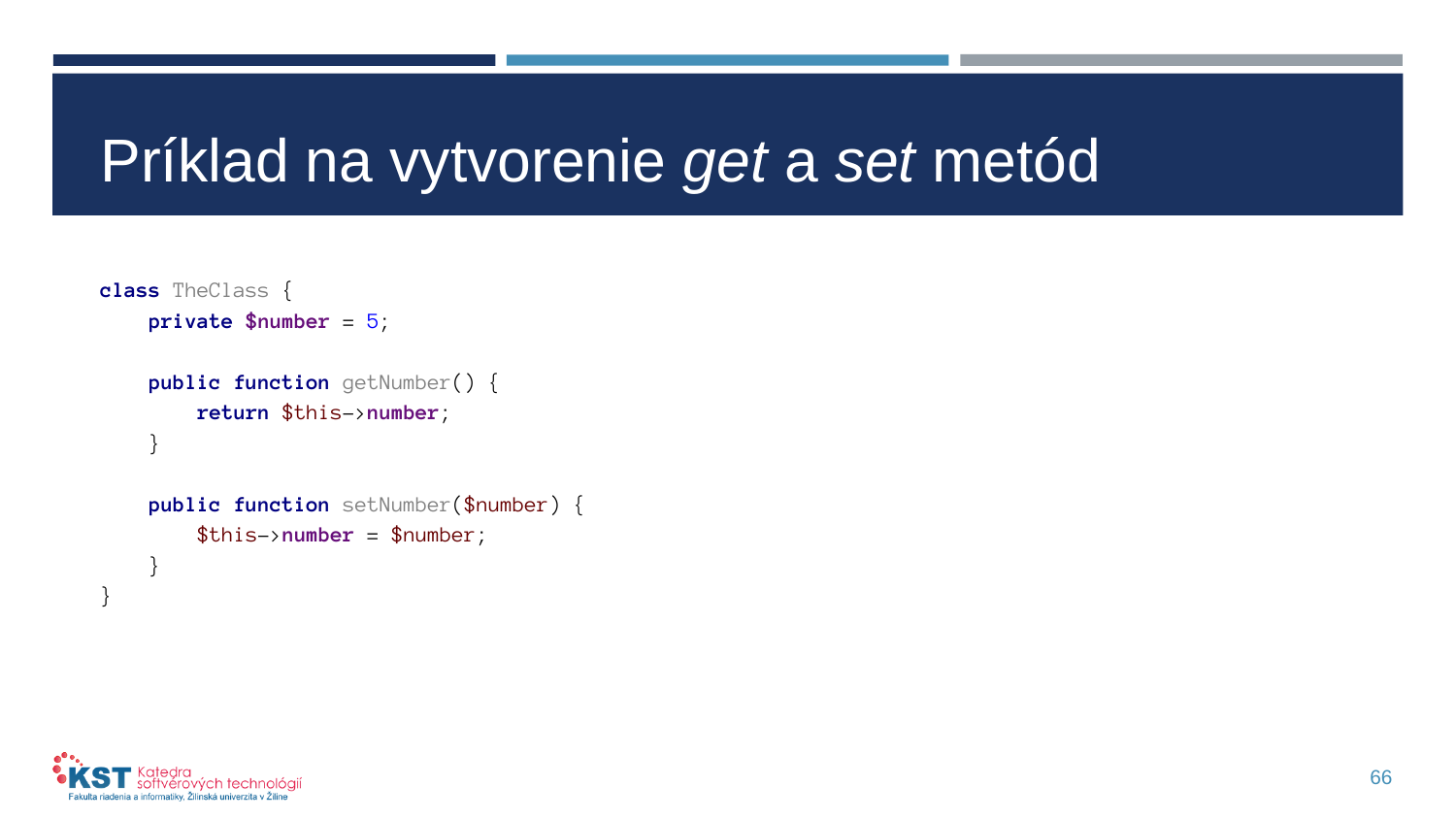

# Príklad na vytvorenie get a set metód
class TheClass {
    private $number = 5;
    public function getNumber() {
        return $this->number;
    }
    public function setNumber($number) {
        $this->number = $number;
    }
}

66